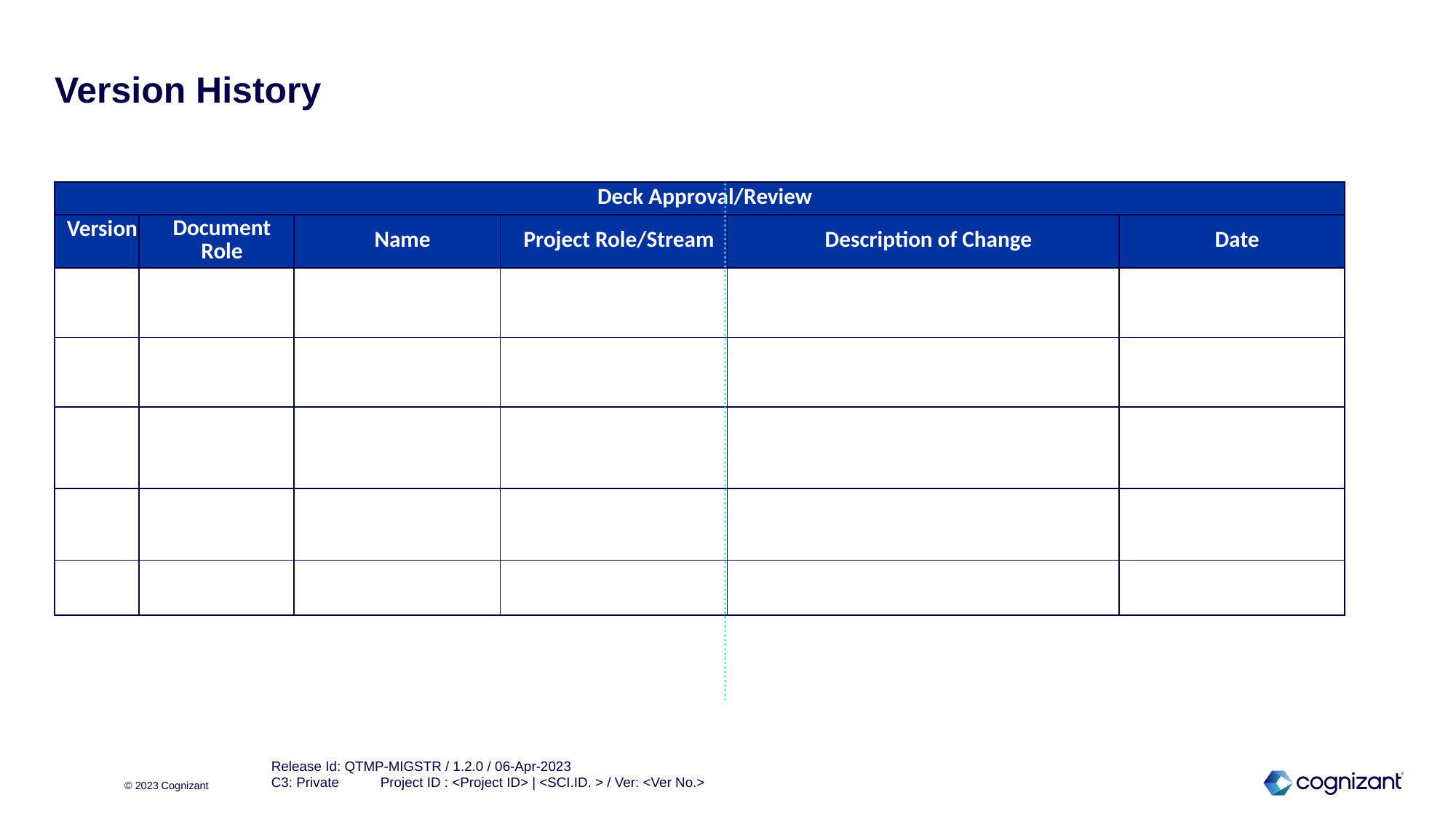

# Version History
| Deck Approval/Review |  |  |  |  |  |
| --- | --- | --- | --- | --- | --- |
| Version | Document Role | Name | Project Role/Stream | Description of Change | Date |
|  |  |  |  |  |  |
|  |  |  |  |  |  |
|  |  |  |  |  |  |
|  |  |  |  |  |  |
|  |  |  |  |  |  |
© 2023 Cognizant